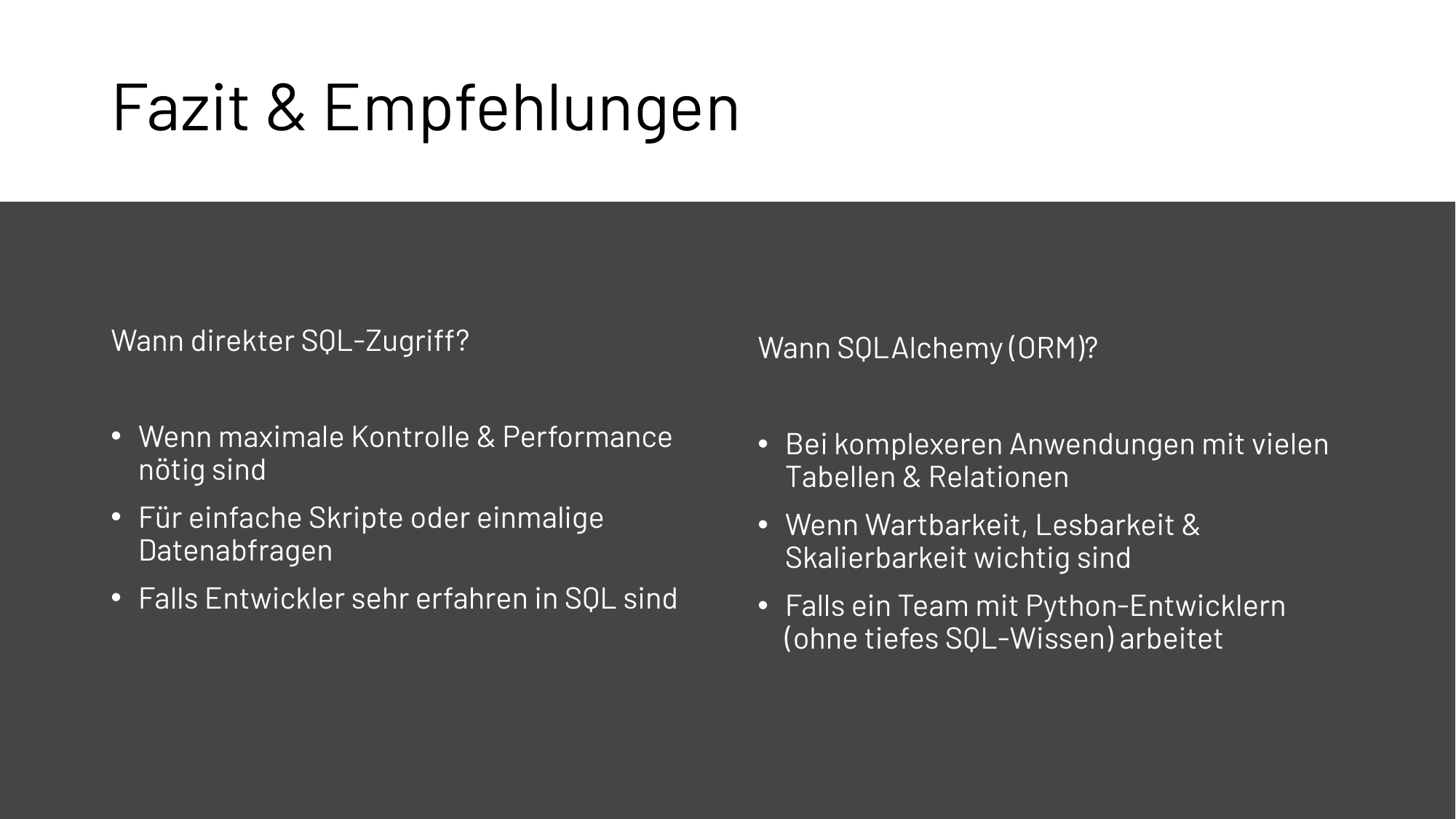

# Fazit & Empfehlungen

Wann direkter SQL-Zugriff?

Wenn maximale Kontrolle & Performance nötig sind
Für einfache Skripte oder einmalige Datenabfragen
Falls Entwickler sehr erfahren in SQL sind

Wann SQLAlchemy (ORM)?

Bei komplexeren Anwendungen mit vielen Tabellen & Relationen
Wenn Wartbarkeit, Lesbarkeit & Skalierbarkeit wichtig sind
Falls ein Team mit Python-Entwicklern (ohne tiefes SQL-Wissen) arbeitet